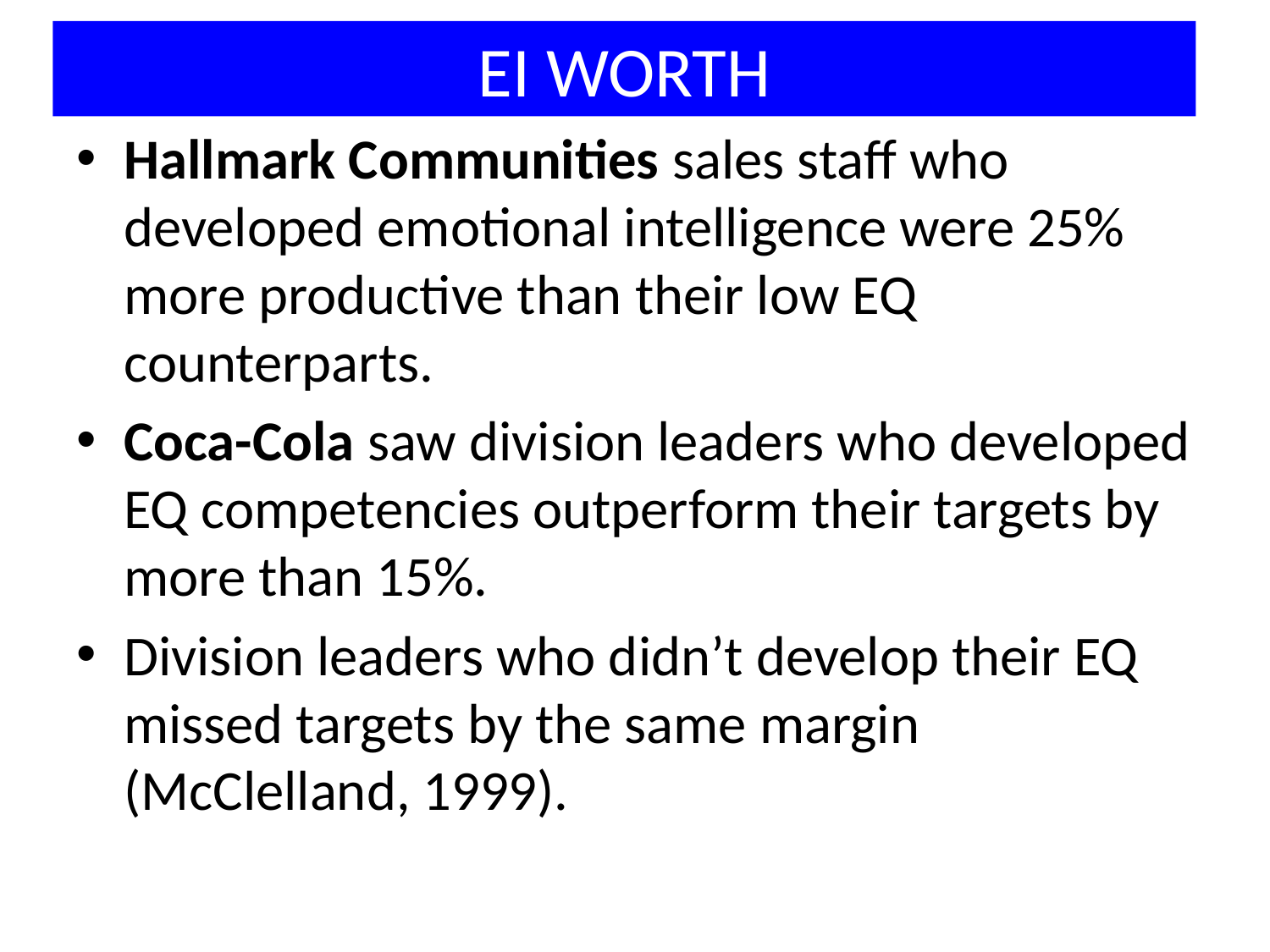

# EI WORTH
Hallmark Communities sales staff who developed emotional intelligence were 25% more productive than their low EQ counterparts.
Coca-Cola saw division leaders who developed EQ competencies outperform their targets by more than 15%.
Division leaders who didn’t develop their EQ missed targets by the same margin (McClelland, 1999).